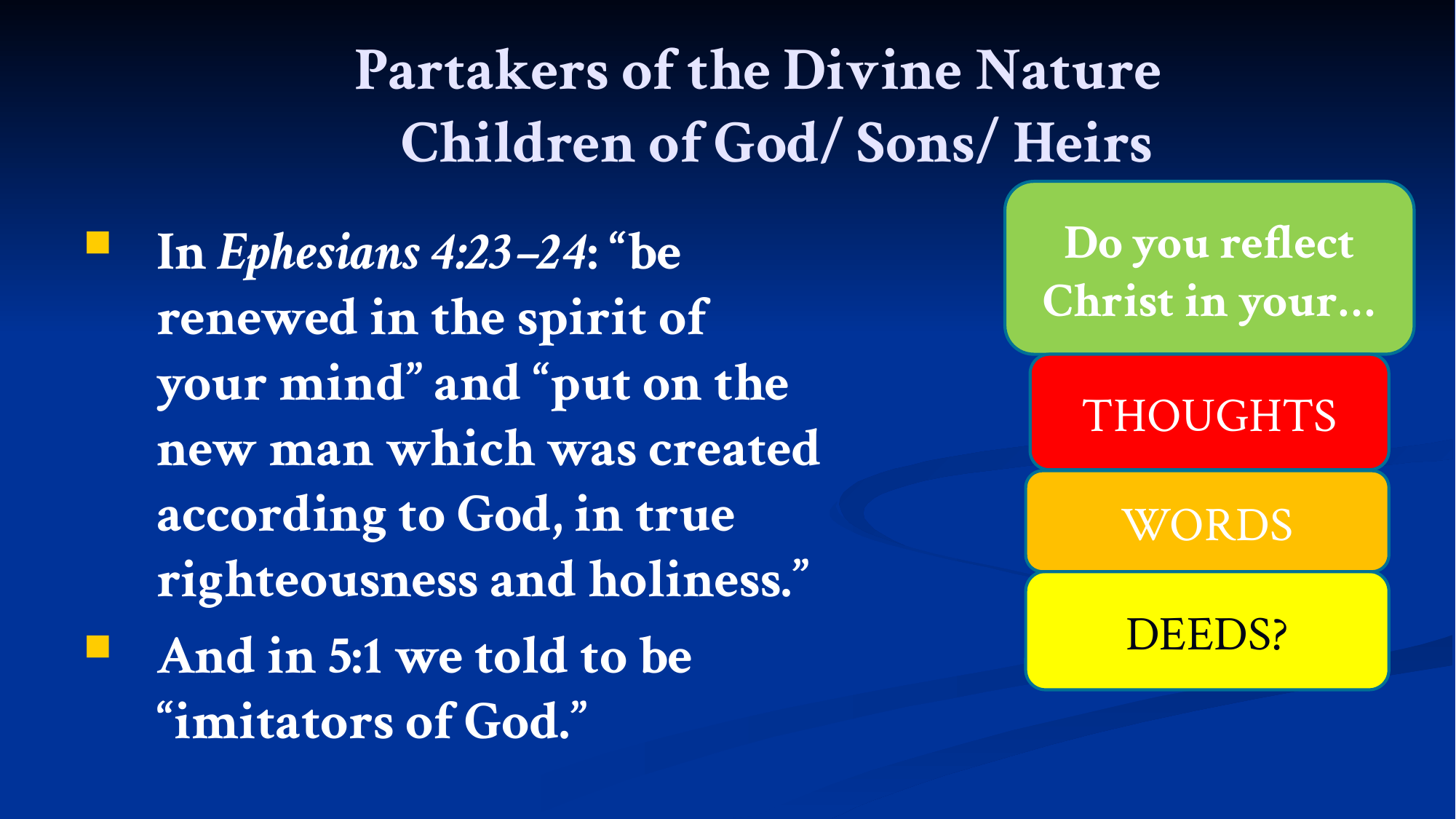

# Partakers of the Divine Nature Children of God/ Sons/ Heirs
Do you reflect Christ in your…
In Ephesians 4:23–24: “be renewed in the spirit of your mind” and “put on the new man which was created according to God, in true righteousness and holiness.”
And in 5:1 we told to be “imitators of God.”
THOUGHTS
WORDS
DEEDS?